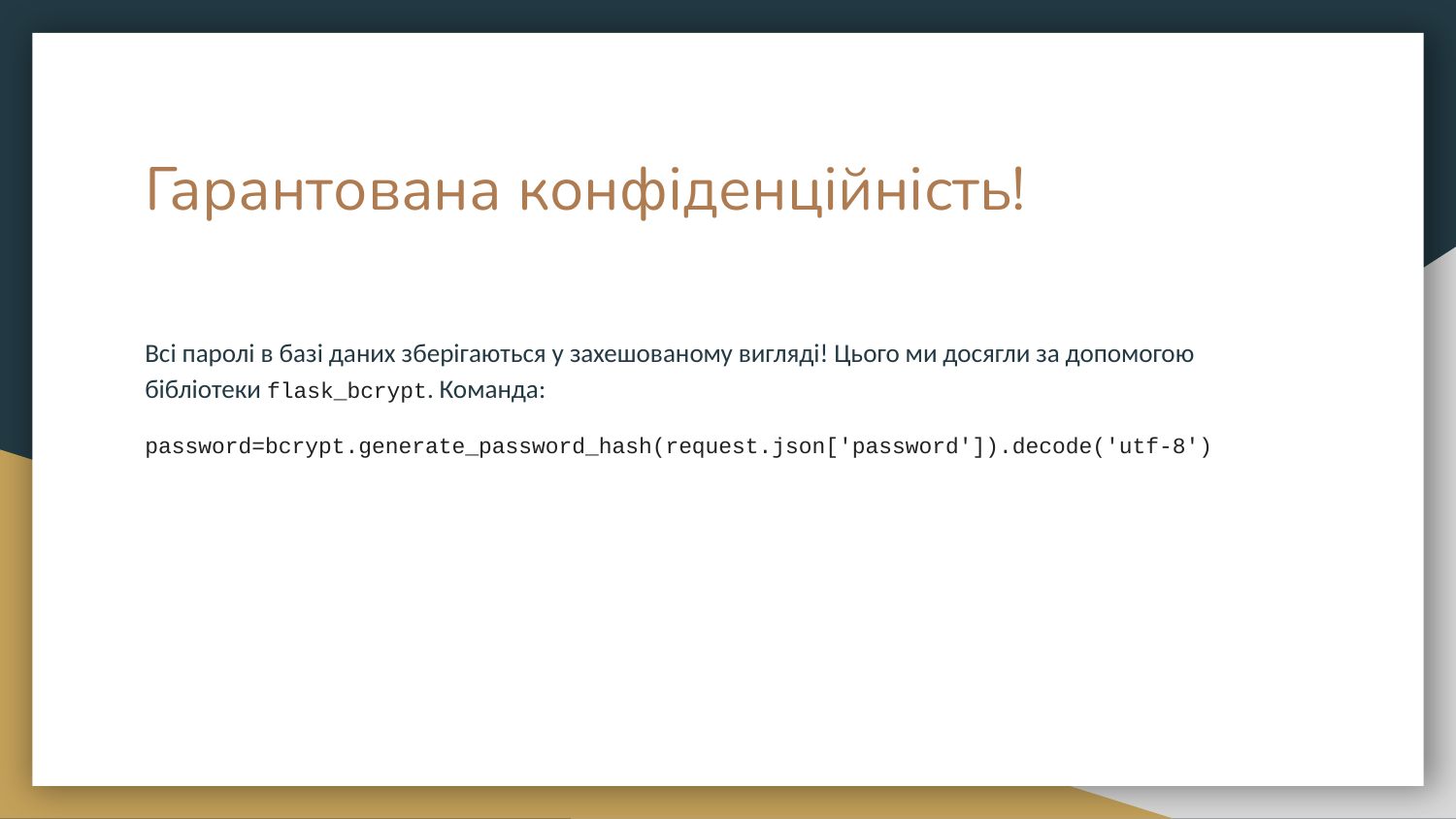

# Гарантована конфіденційність!
Всі паролі в базі даних зберігаються у захешованому вигляді! Цього ми досягли за допомогою бібліотеки flask_bcrypt. Команда:
password=bcrypt.generate_password_hash(request.json['password']).decode('utf-8')